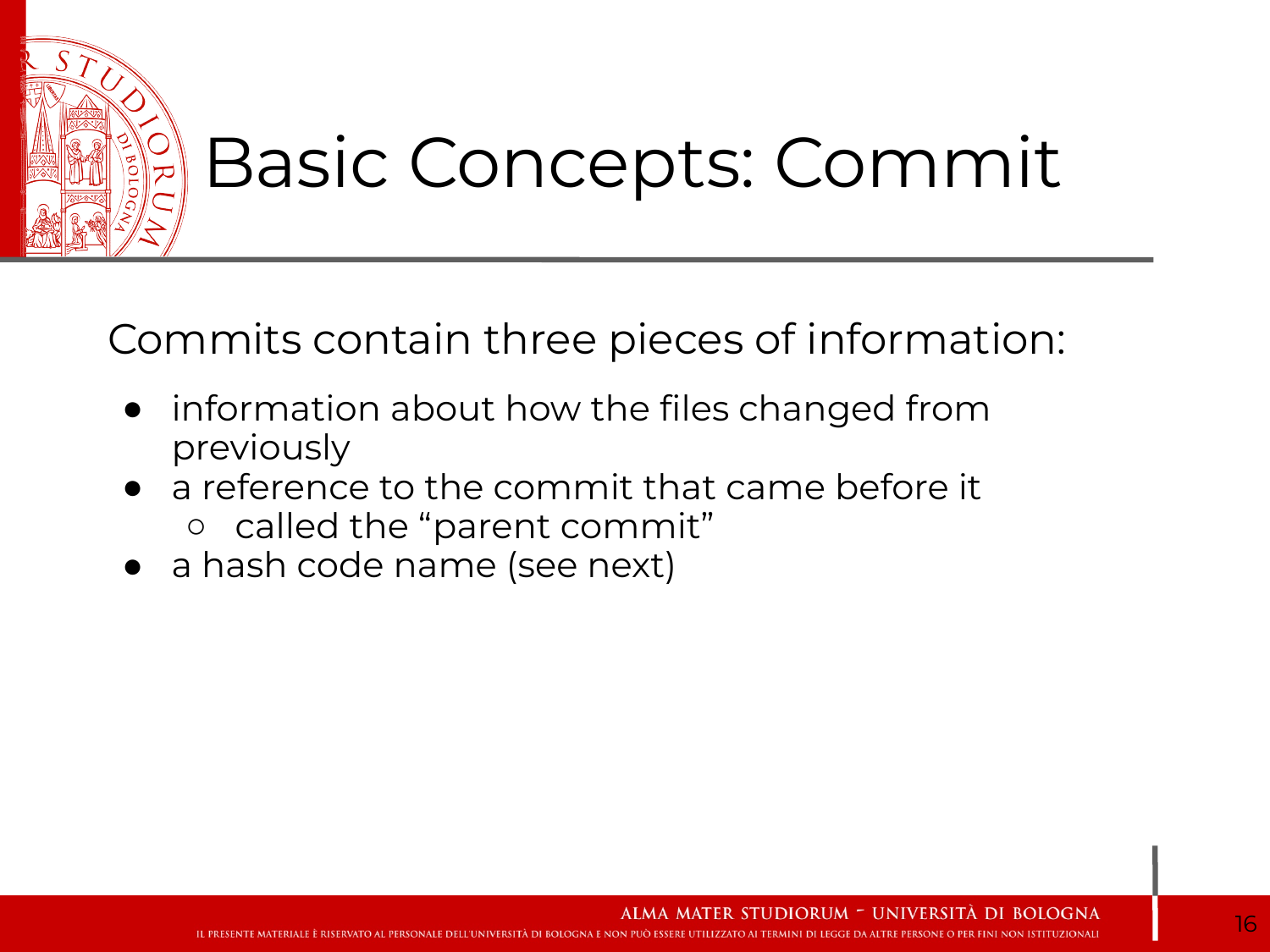

# Basic Concepts: Commit
Commits contain three pieces of information:
information about how the files changed from previously
a reference to the commit that came before it
called the “parent commit”
a hash code name (see next)
16